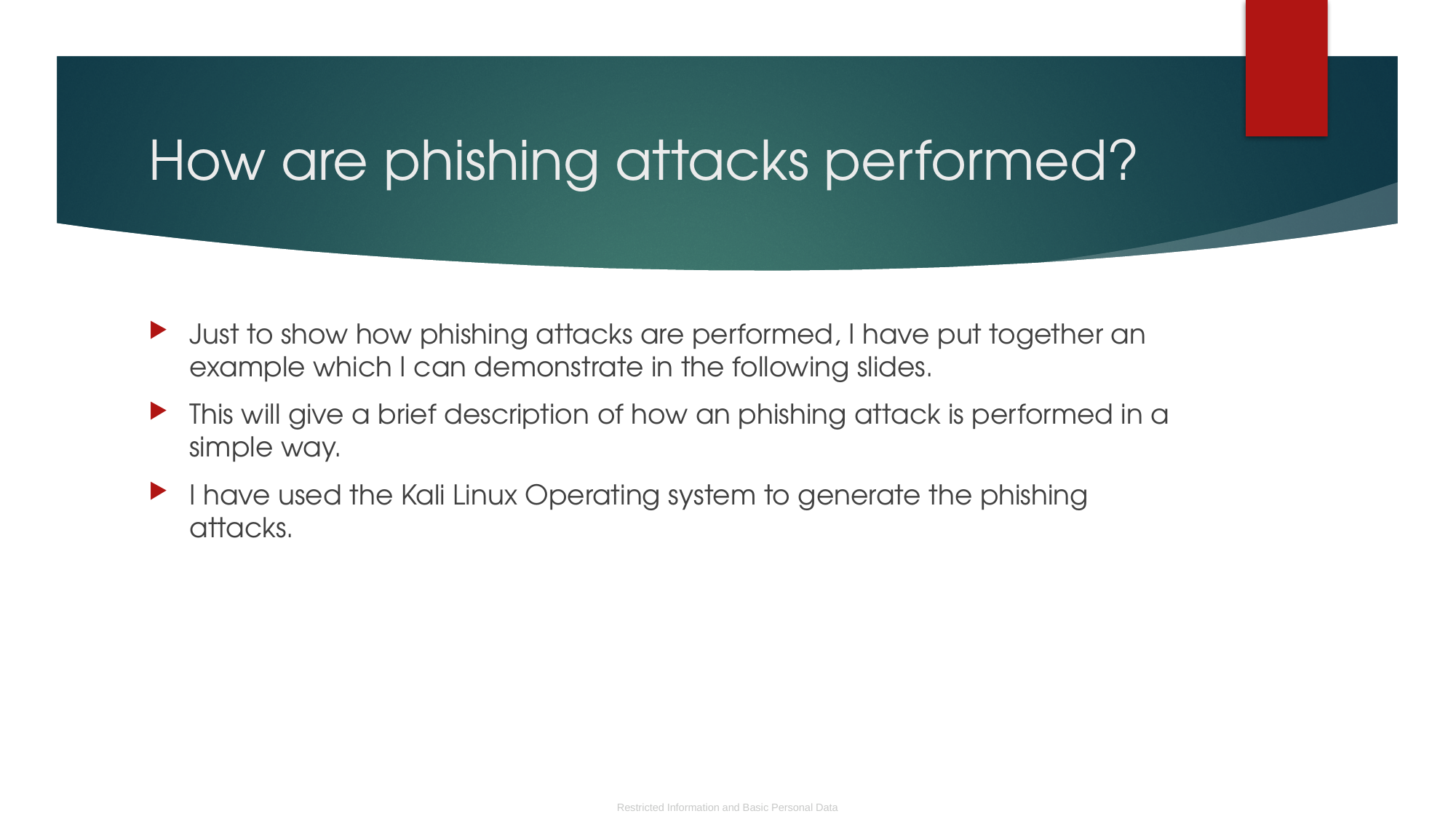

# How are phishing attacks performed?
Just to show how phishing attacks are performed, I have put together an example which I can demonstrate in the following slides.
This will give a brief description of how an phishing attack is performed in a simple way.
I have used the Kali Linux Operating system to generate the phishing attacks.